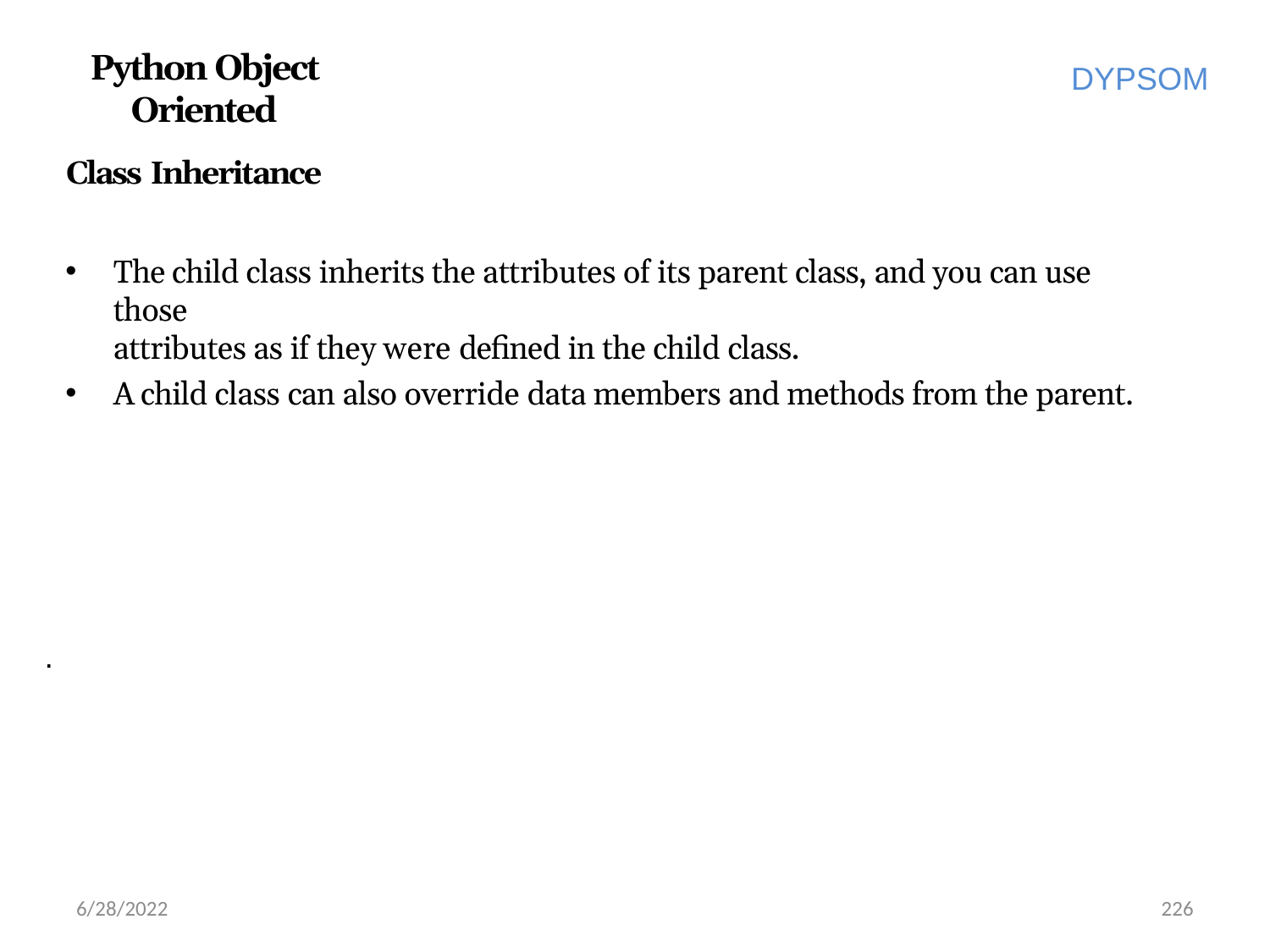

DYPSOM
# Python Object Oriented
Class Inheritance

The child class inherits the attributes of its parent class, and you can use those
attributes as if they were defined in the child class.
A child class can also override data members and methods from the parent.
.
6/28/2022
226